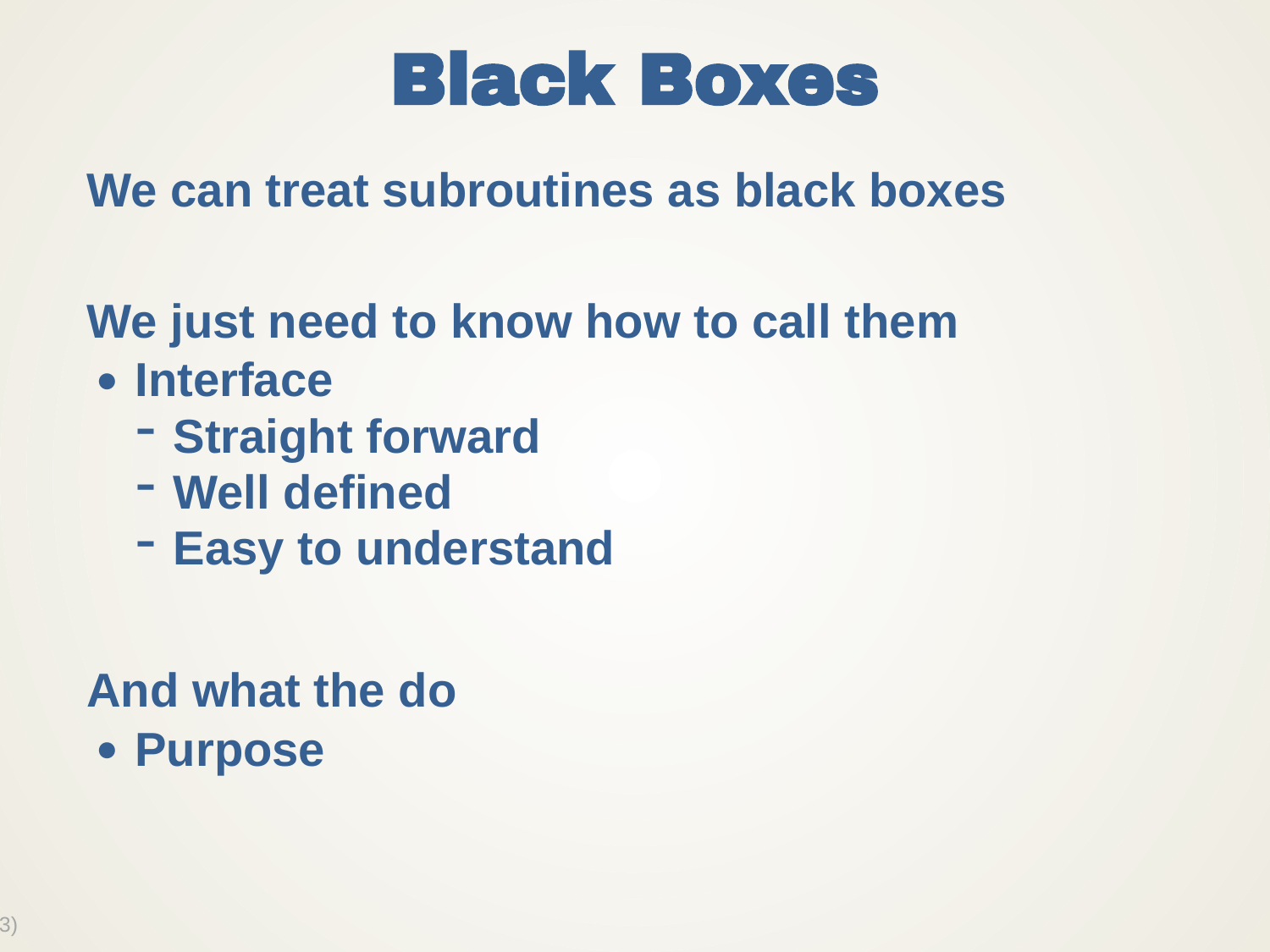

# Black Boxes
We can treat subroutines as black boxes

We just need to know how to call them
Interface
Straight forward
Well defined
Easy to understand

And what the do
Purpose